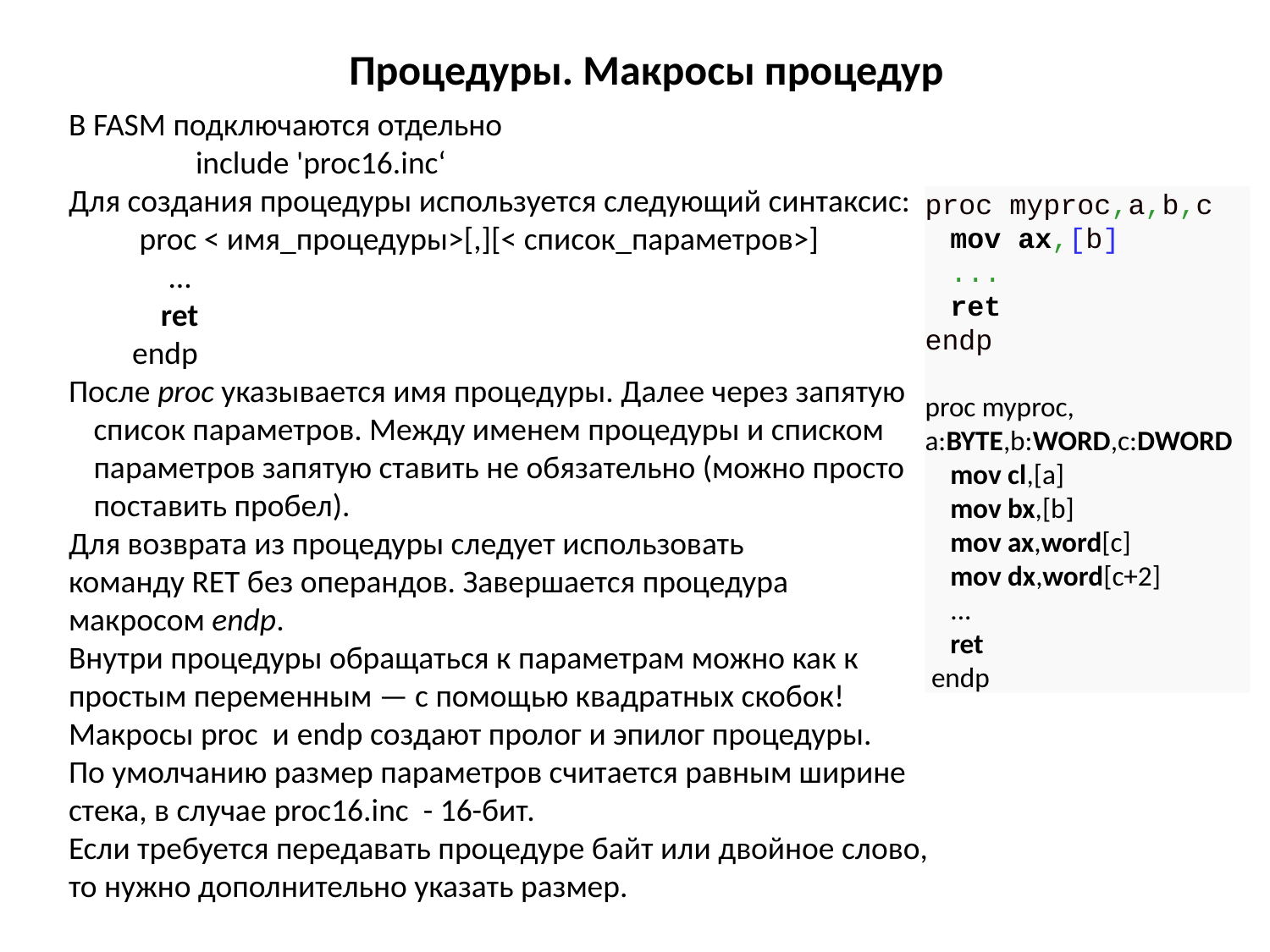

# Процедуры. Макросы процедур
В FASM подключаются отдельно
	include 'proc16.inc‘
Для создания процедуры используется следующий синтаксис:
 proc < имя_процедуры>[,][< список_параметров>]
     ...
    ret
endp
После proc указывается имя процедуры. Далее через запятую список параметров. Между именем процедуры и списком параметров запятую ставить не обязательно (можно просто поставить пробел).
Для возврата из процедуры следует использовать команду RET без операндов. Завершается процедура макросом endp.
Внутри процедуры обращаться к параметрам можно как к простым переменным — с помощью квадратных скобок!
Макросы proc  и endp создают пролог и эпилог процедуры.
По умолчанию размер параметров считается равным ширине стека, в случае proc16.inc  - 16-бит.
Если требуется передавать процедуре байт или двойное слово, то нужно дополнительно указать размер.
proc myproc,a,b,c
mov ax,[b]
...
ret
endp

proc myproc,
a:BYTE,b:WORD,c:DWORD
mov cl,[a]
mov bx,[b]
mov ax,word[c]
mov dx,word[c+2]
...
ret
 endp